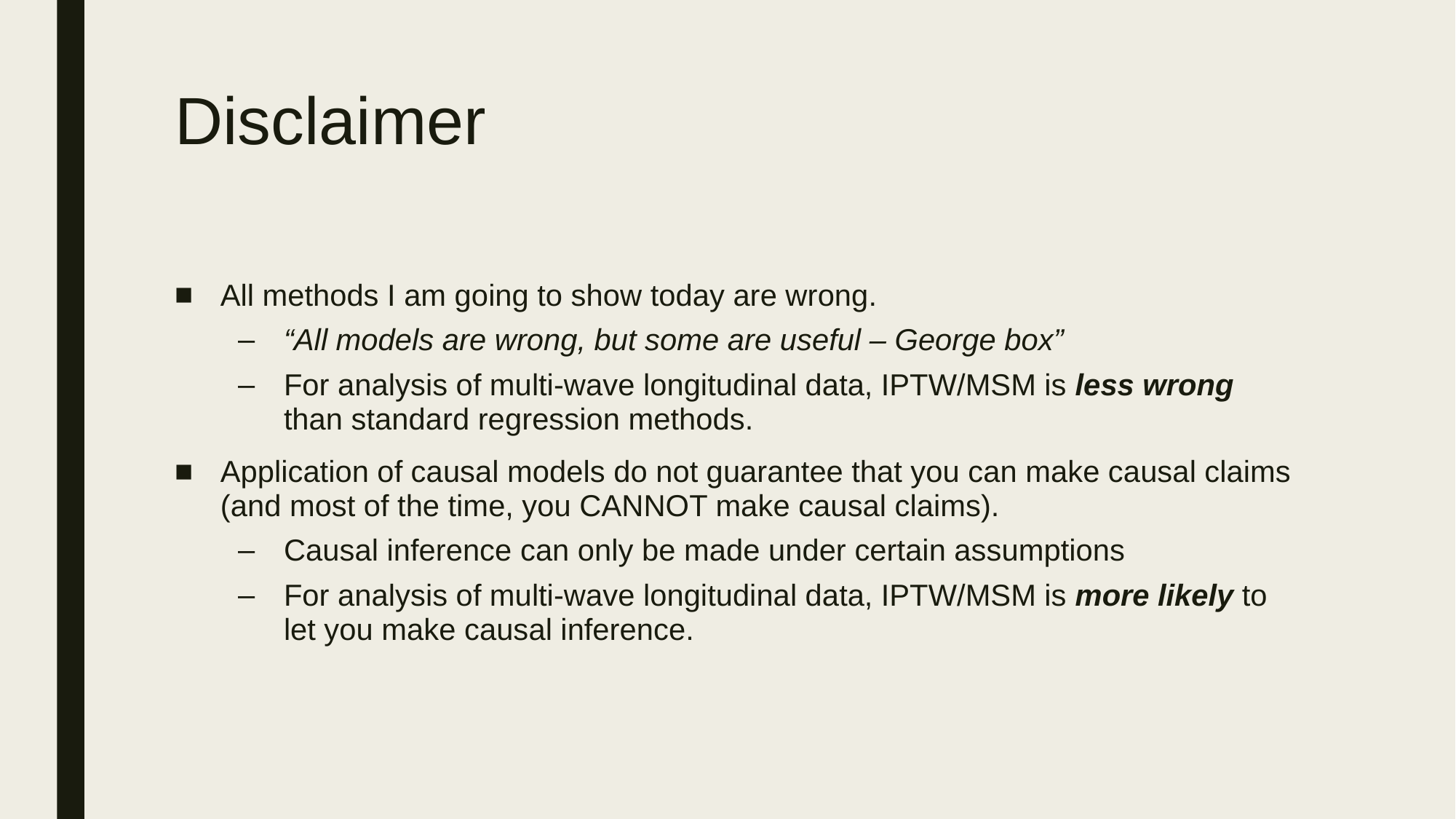

# Disclaimer
All methods I am going to show today are wrong.
“All models are wrong, but some are useful – George box”
For analysis of multi-wave longitudinal data, IPTW/MSM is less wrong than standard regression methods.
Application of causal models do not guarantee that you can make causal claims (and most of the time, you CANNOT make causal claims).
Causal inference can only be made under certain assumptions
For analysis of multi-wave longitudinal data, IPTW/MSM is more likely to let you make causal inference.